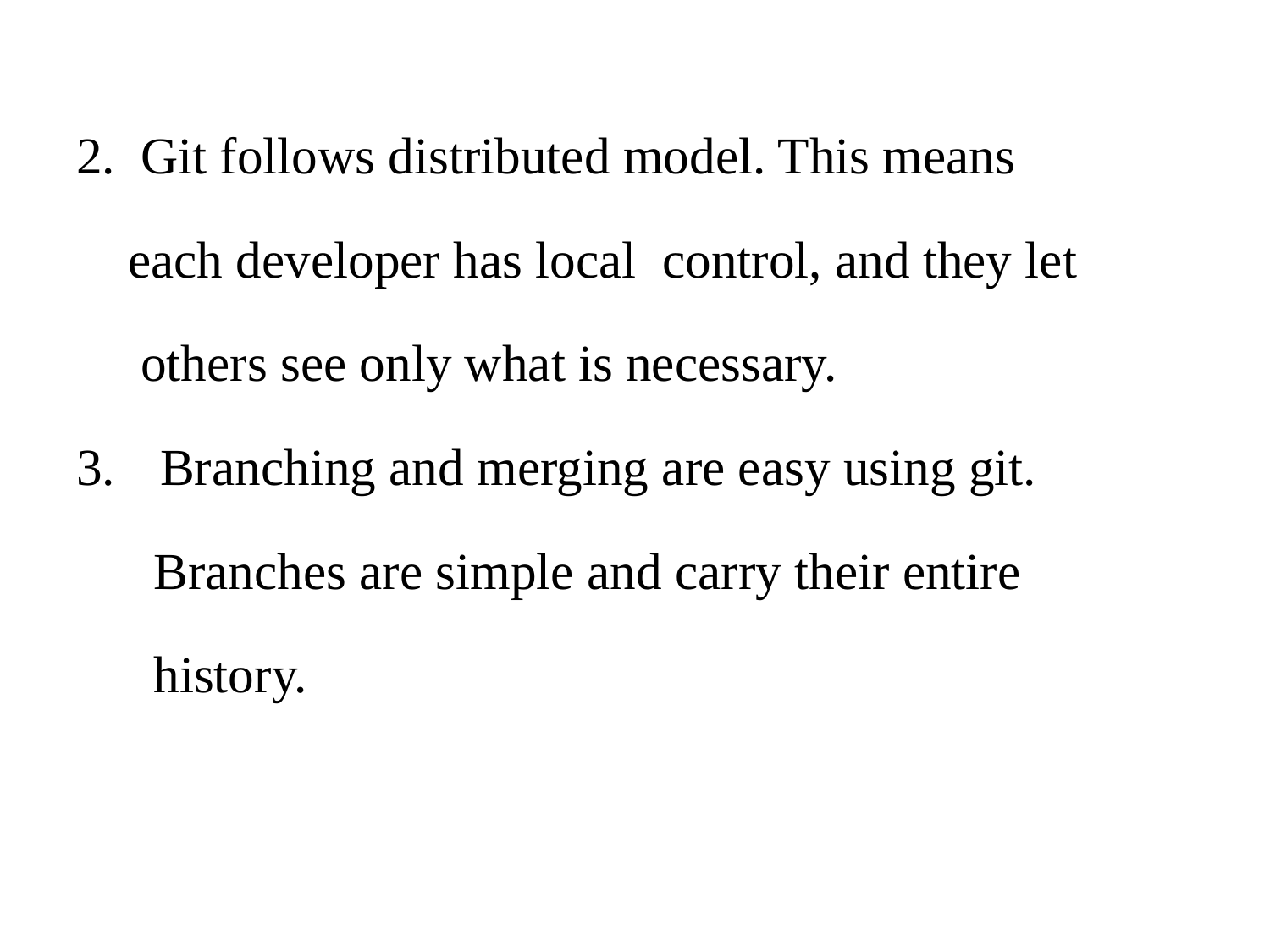

2.  Git follows distributed model. This means
    each developer has local  control, and they let
     others see only what is necessary.
 Branching and merging are easy using git.
      Branches are simple and carry their entire
      history.